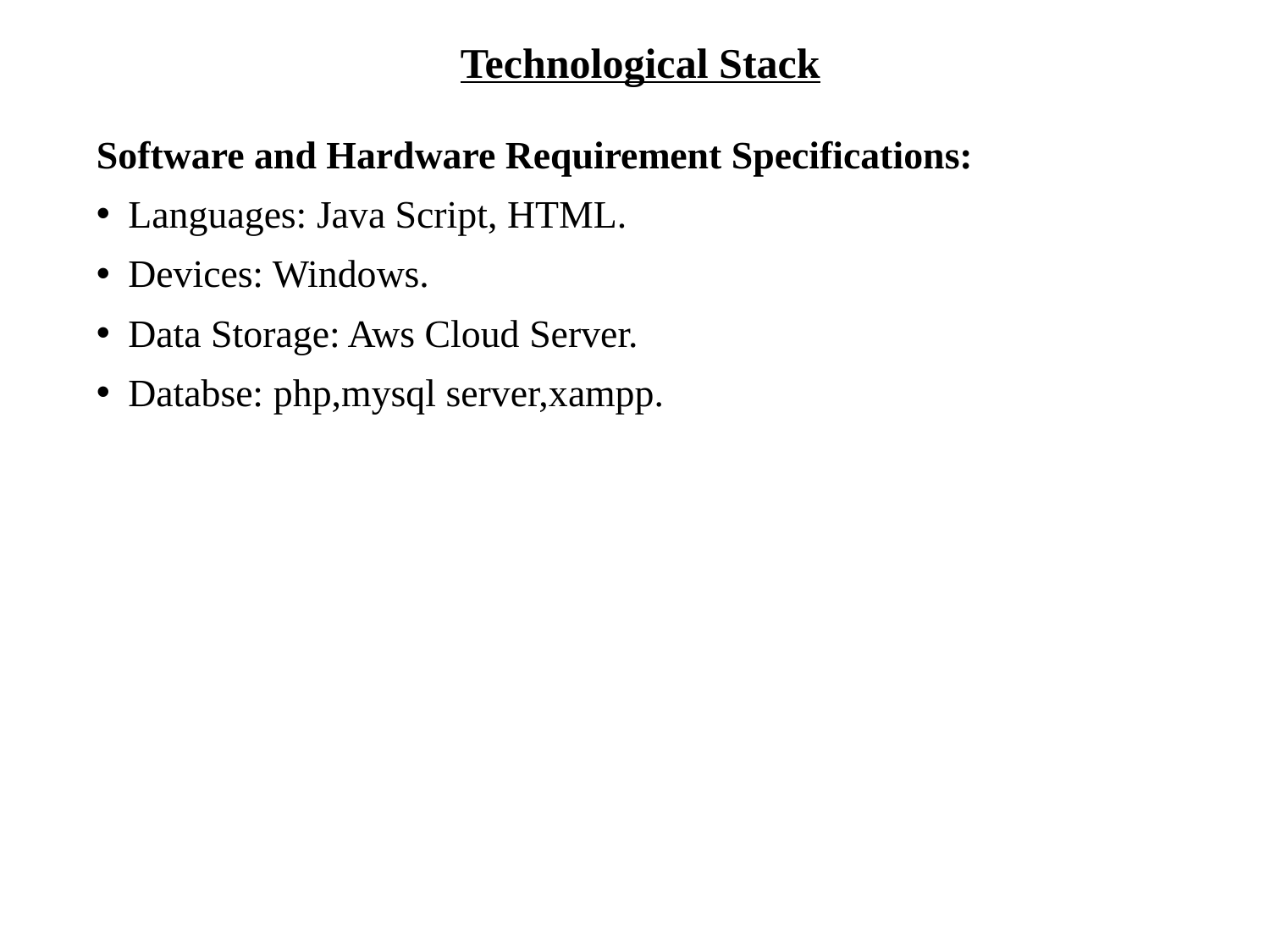

# Technological Stack
Software and Hardware Requirement Specifications:
Languages: Java Script, HTML.
Devices: Windows.
Data Storage: Aws Cloud Server.
Databse: php,mysql server,xampp.